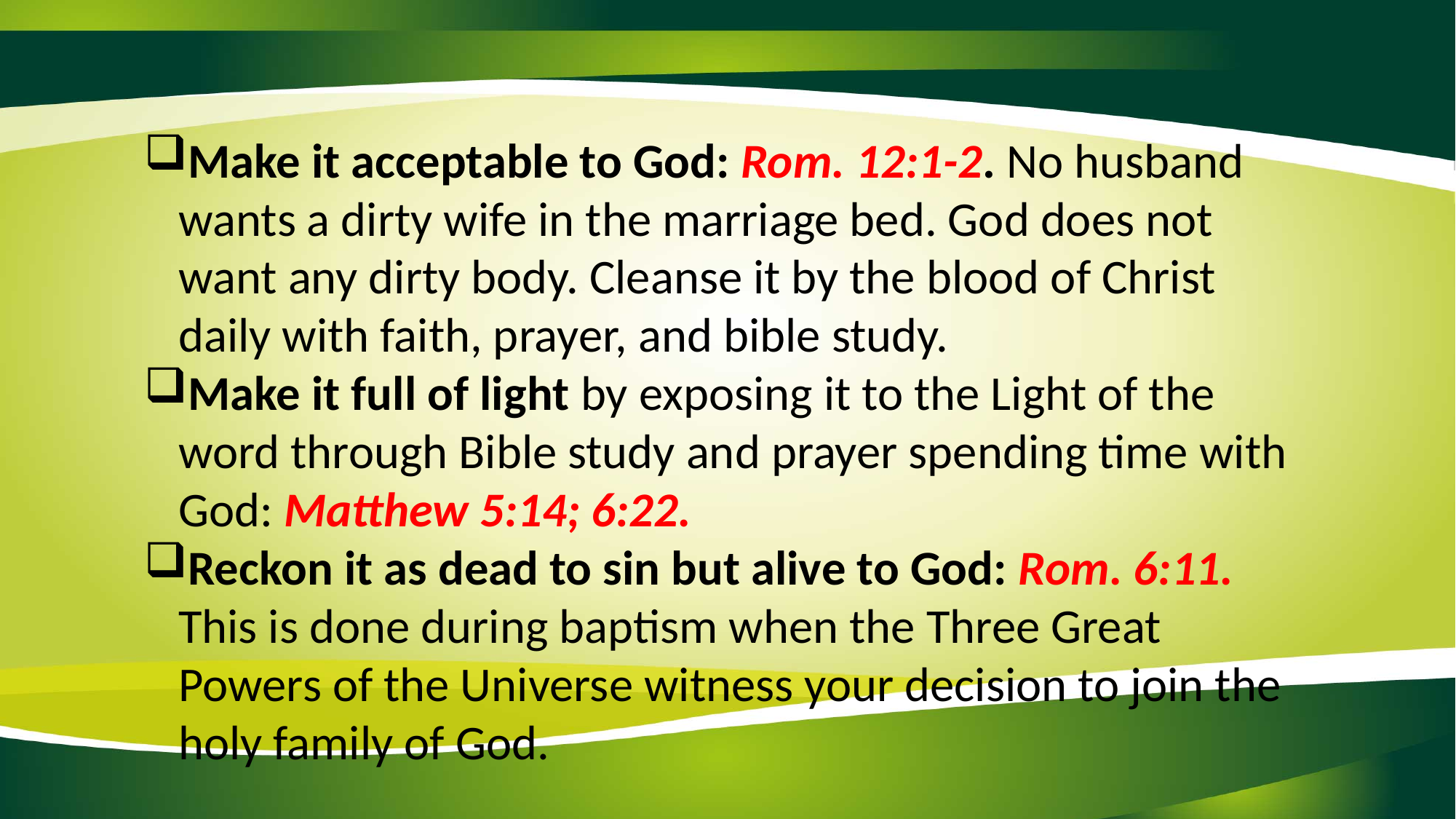

Make it acceptable to God: Rom. 12:1-2. No husband wants a dirty wife in the marriage bed. God does not want any dirty body. Cleanse it by the blood of Christ daily with faith, prayer, and bible study.
Make it full of light by exposing it to the Light of the word through Bible study and prayer spending time with God: Matthew 5:14; 6:22.
Reckon it as dead to sin but alive to God: Rom. 6:11. This is done during baptism when the Three Great Powers of the Universe witness your decision to join the holy family of God.